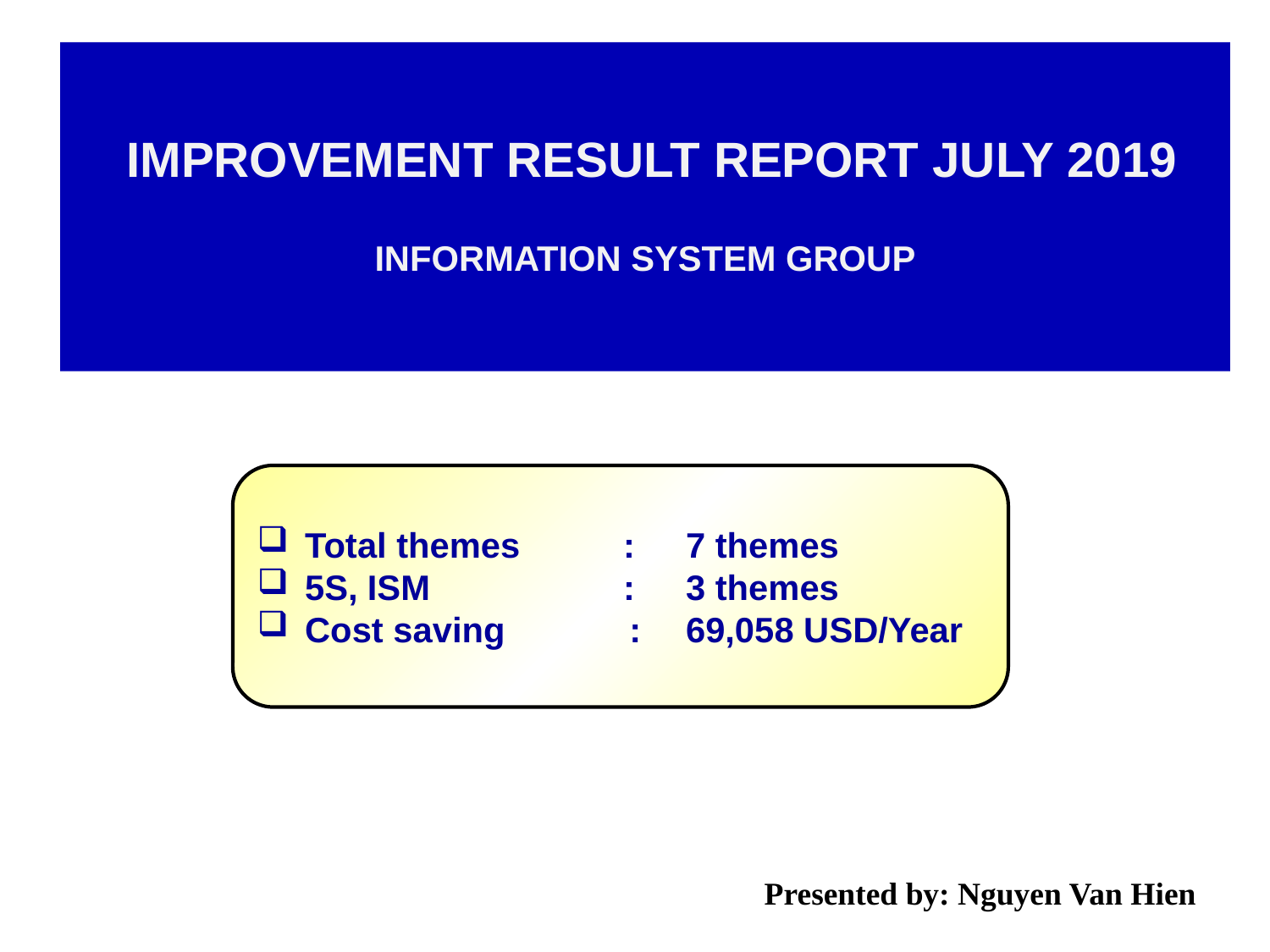

IMPROVEMENT RESULT REPORT JULY 2019

Information System Group
Total themes	:  	7 themes
5S, ISM	: 	3 themes
Cost saving	:  	69,058 USD/Year
Presented by: Nguyen Van Hien